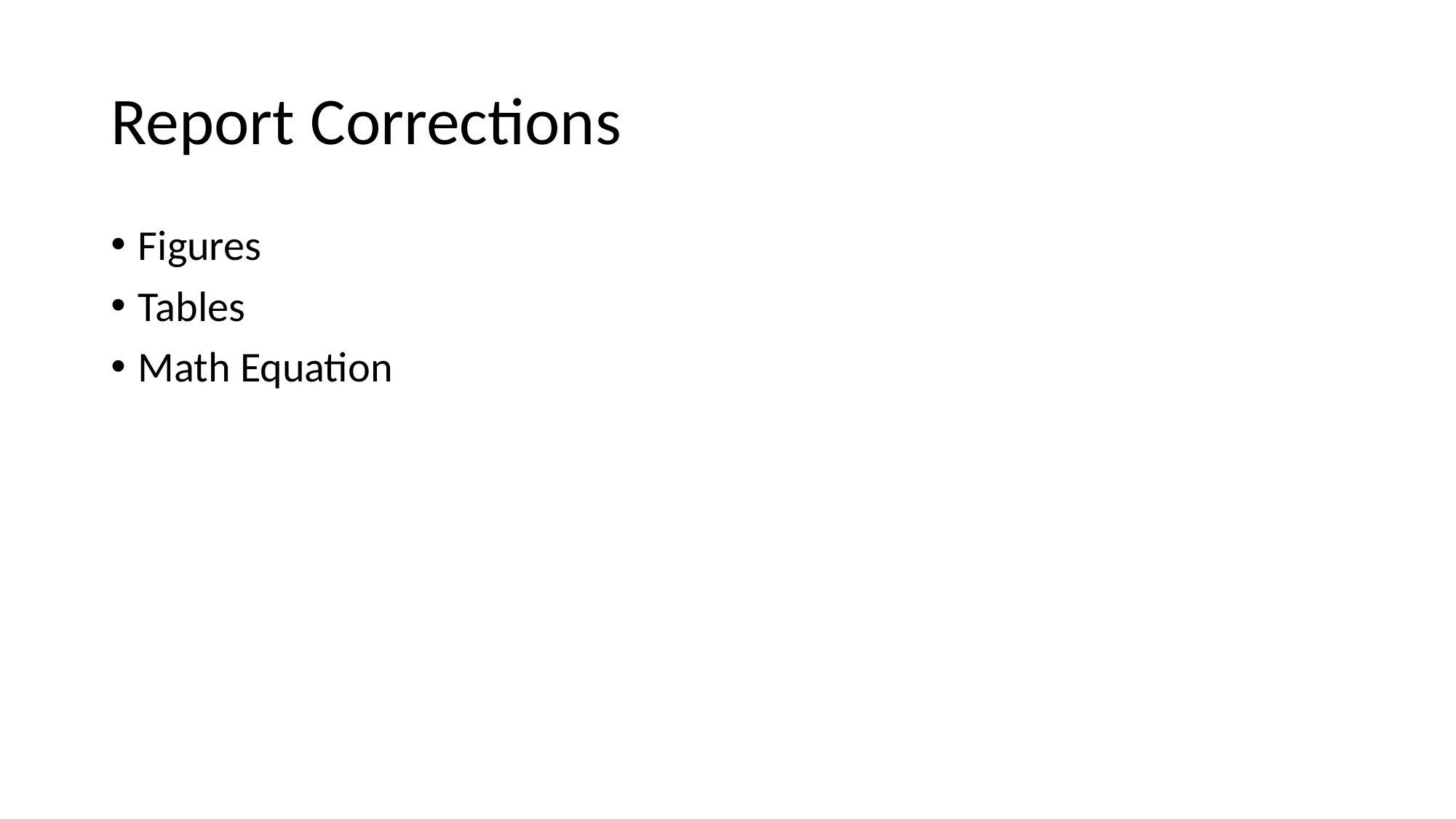

# Report Corrections
Figures
Tables
Math Equation